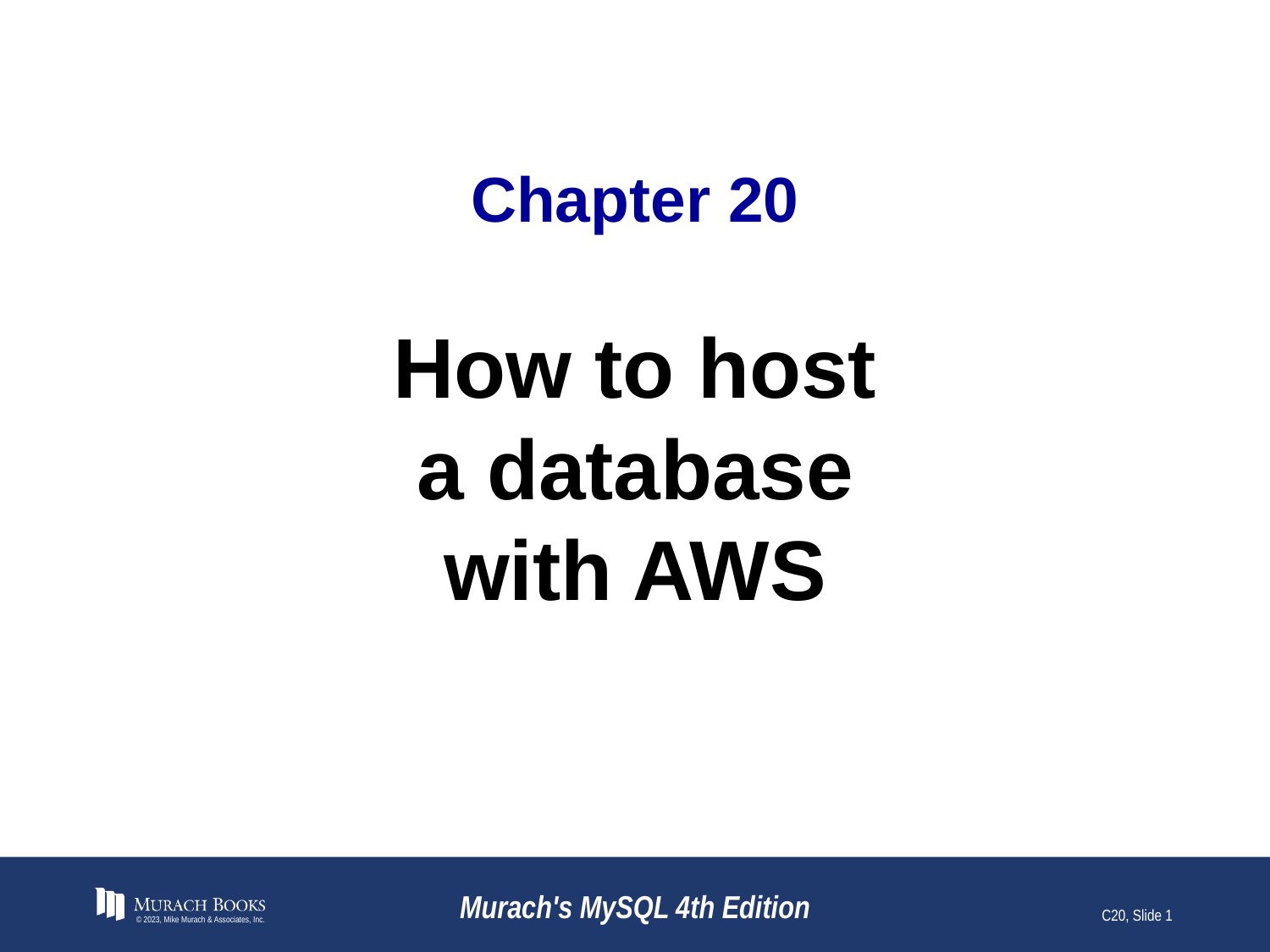

# Chapter 20
How to host
a database
with AWS
© 2023, Mike Murach & Associates, Inc.
Murach's MySQL 4th Edition

C20, Slide 1